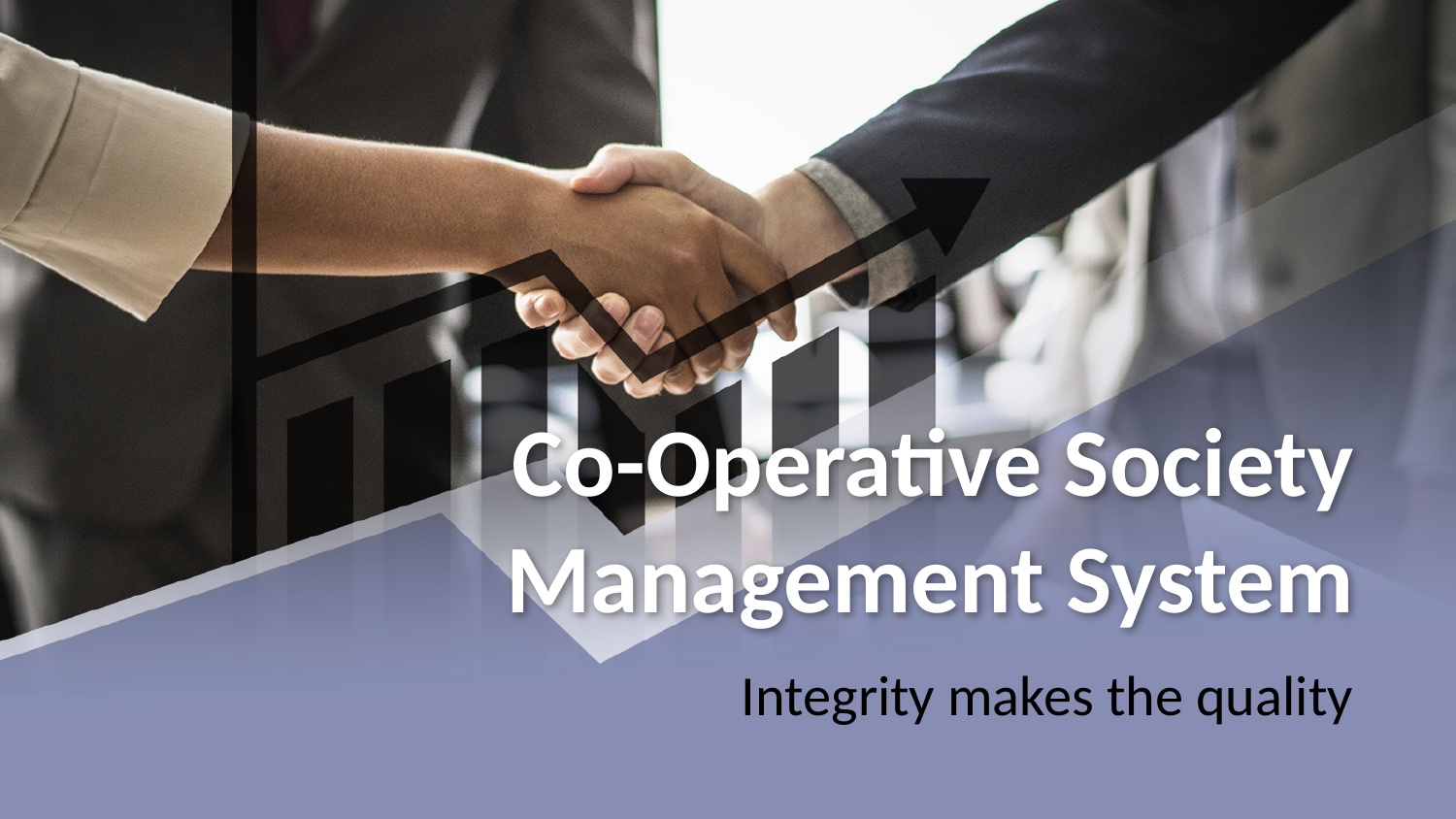

# Co-Operative Society Management System
Integrity makes the quality